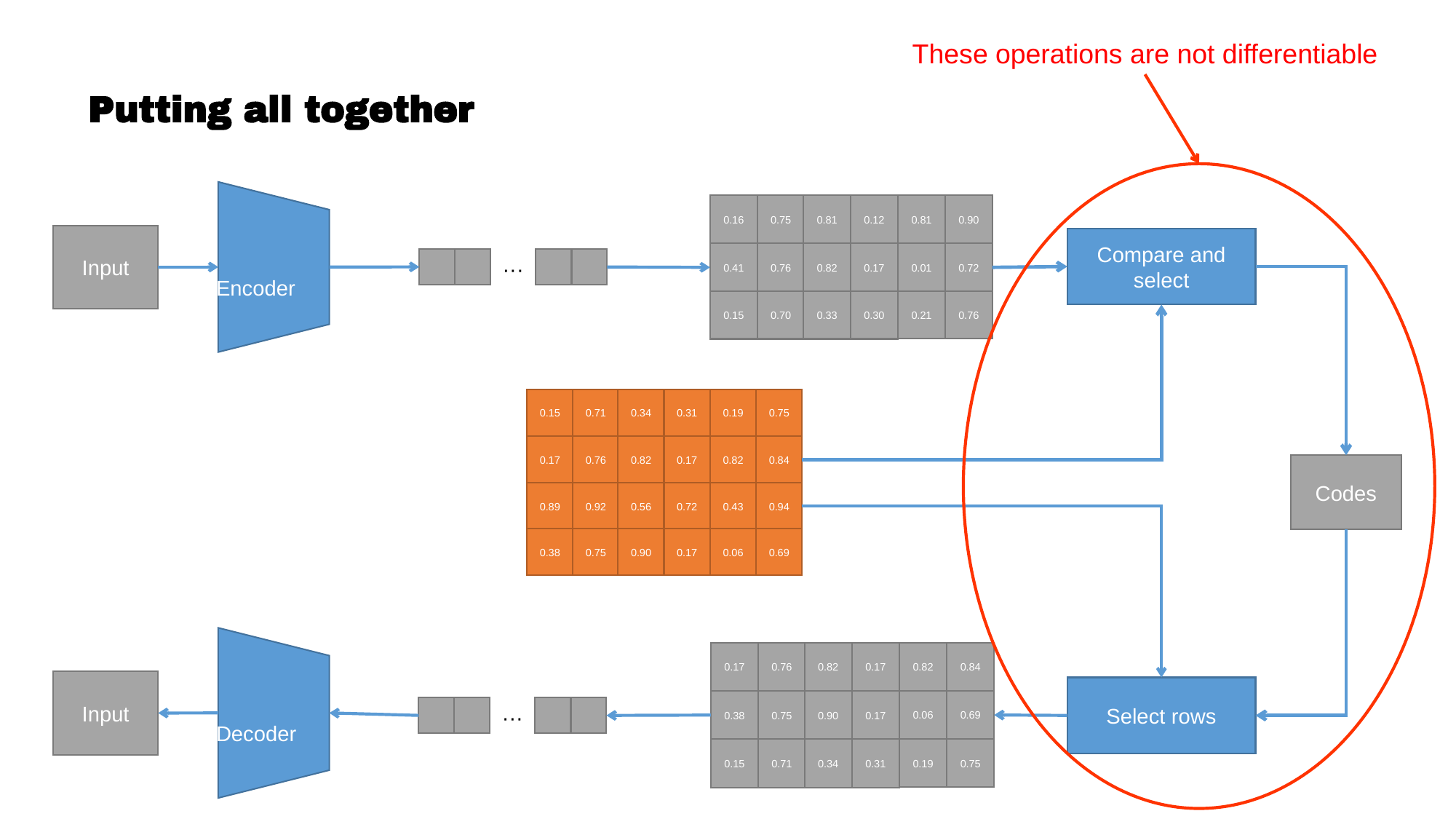

# Putting all together
These operations are not differentiable

0.81
0.90
0.16
0.75
0.81
0.12
0.01
0.72
0.41
0.76
0.82
0.17
0.21
0.76
0.15
0.70
0.33
0.30
Encoder
Input
Compare and select

···
0.19
0.75
0.15
0.71
0.34
0.31
0.82
0.84
0.17
0.76
0.82
0.17
0.43
0.94
0.89
0.92
0.56
0.72
0.06
0.69
0.38
0.75
0.90
0.17
Codes
0.82
0.84
0.17
0.76
0.82
0.17
0.06
0.69
0.38
0.75
0.90
0.17
0.19
0.75
0.15
0.71
0.34
0.31
Decoder
Input
Select rows

···